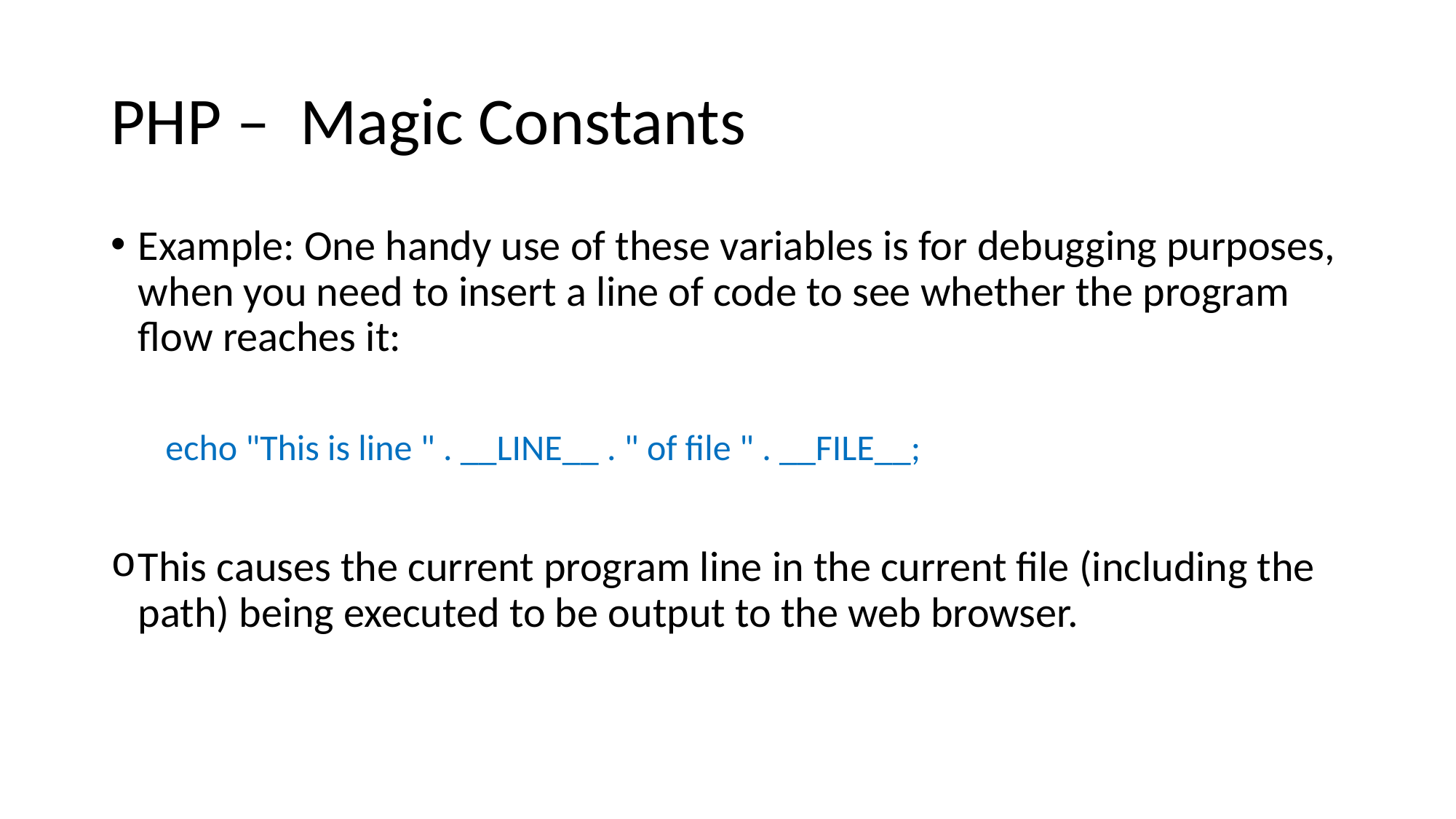

# PHP –  Magic Constants
Example: One handy use of these variables is for debugging purposes, when you need to insert a line of code to see whether the program flow reaches it:

echo "This is line " . __LINE__ . " of file " . __FILE__;

This causes the current program line in the current file (including the path) being executed to be output to the web browser.